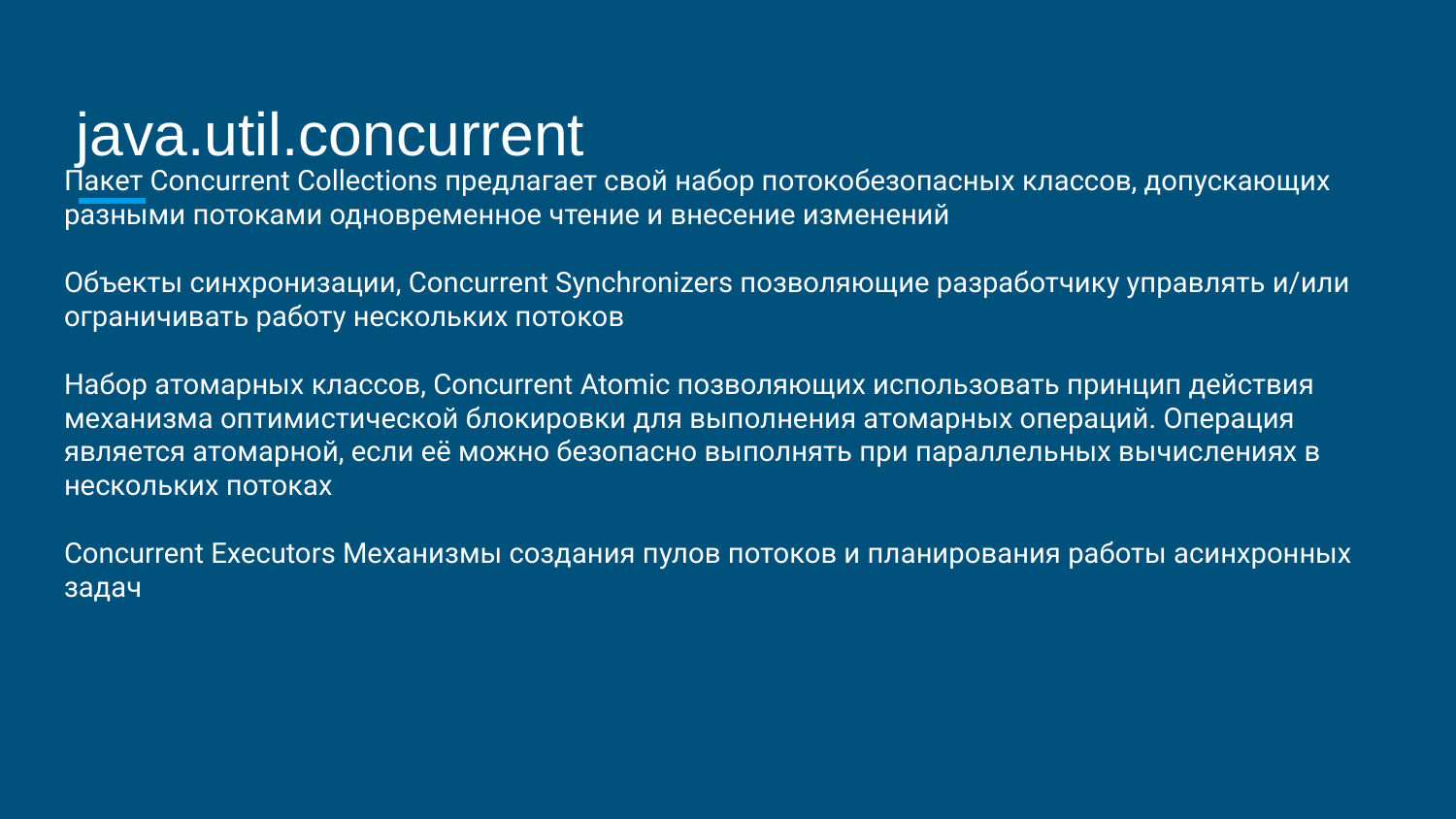

# java.util.concurrent
Пакет Concurrent Collections предлагает свой набор потокобезопасных классов, допускающих разными потоками одновременное чтение и внесение изменений

Объекты синхронизации, Concurrent Synchronizers позволяющие разработчику управлять и/или ограничивать работу нескольких потоков

Набор атомарных классов, Concurrent Atomic позволяющих использовать принцип действия механизма оптимистической блокировки для выполнения атомарных операций. Операция является атомарной, если её можно безопасно выполнять при параллельных вычислениях в нескольких потоках

Concurrent Executors Механизмы создания пулов потоков и планирования работы асинхронных задач